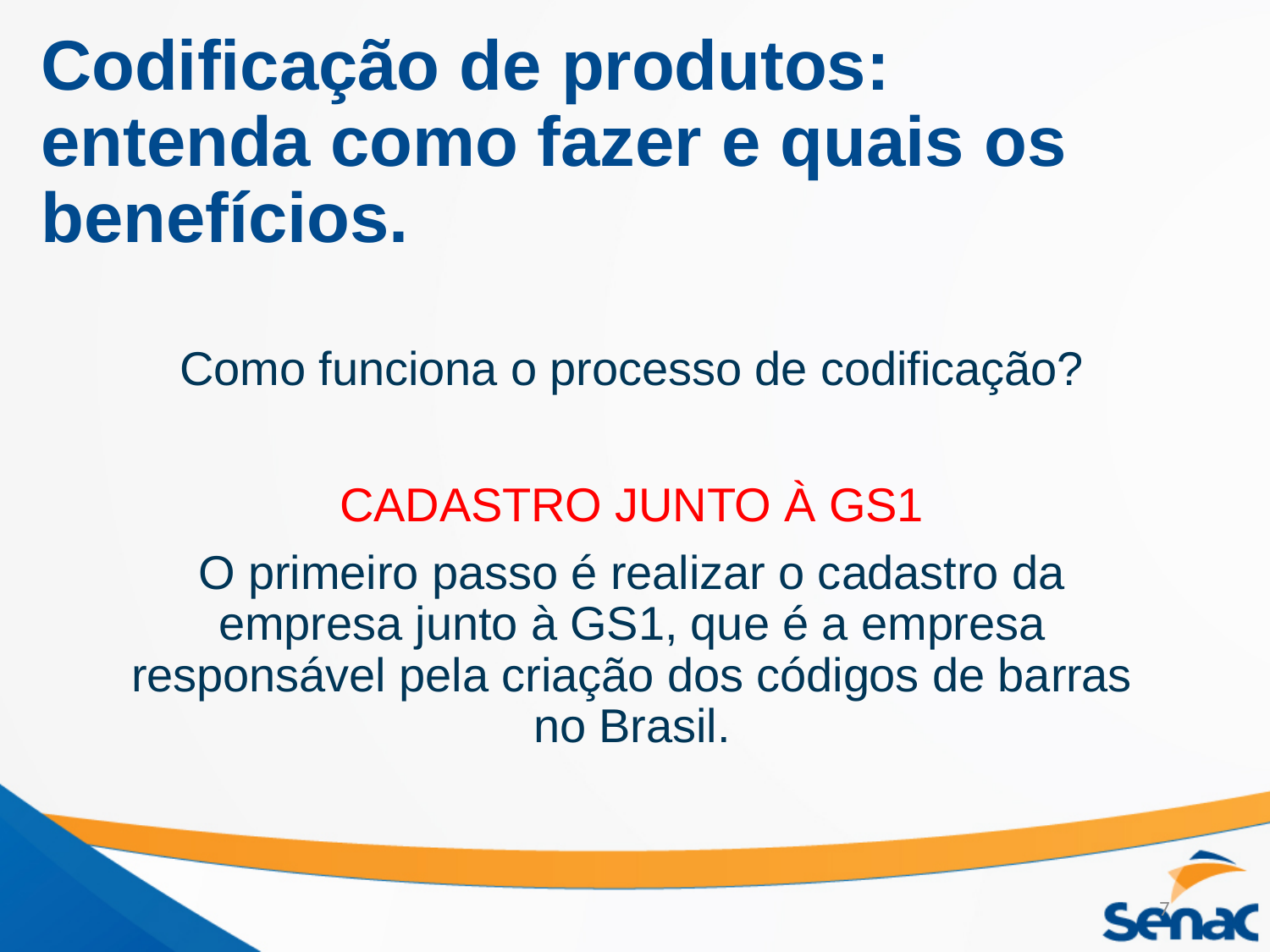

# Codificação de produtos: entenda como fazer e quais os benefícios.
Como funciona o processo de codificação?

CADASTRO JUNTO À GS1
O primeiro passo é realizar o cadastro da empresa junto à GS1, que é a empresa responsável pela criação dos códigos de barras no Brasil.
7